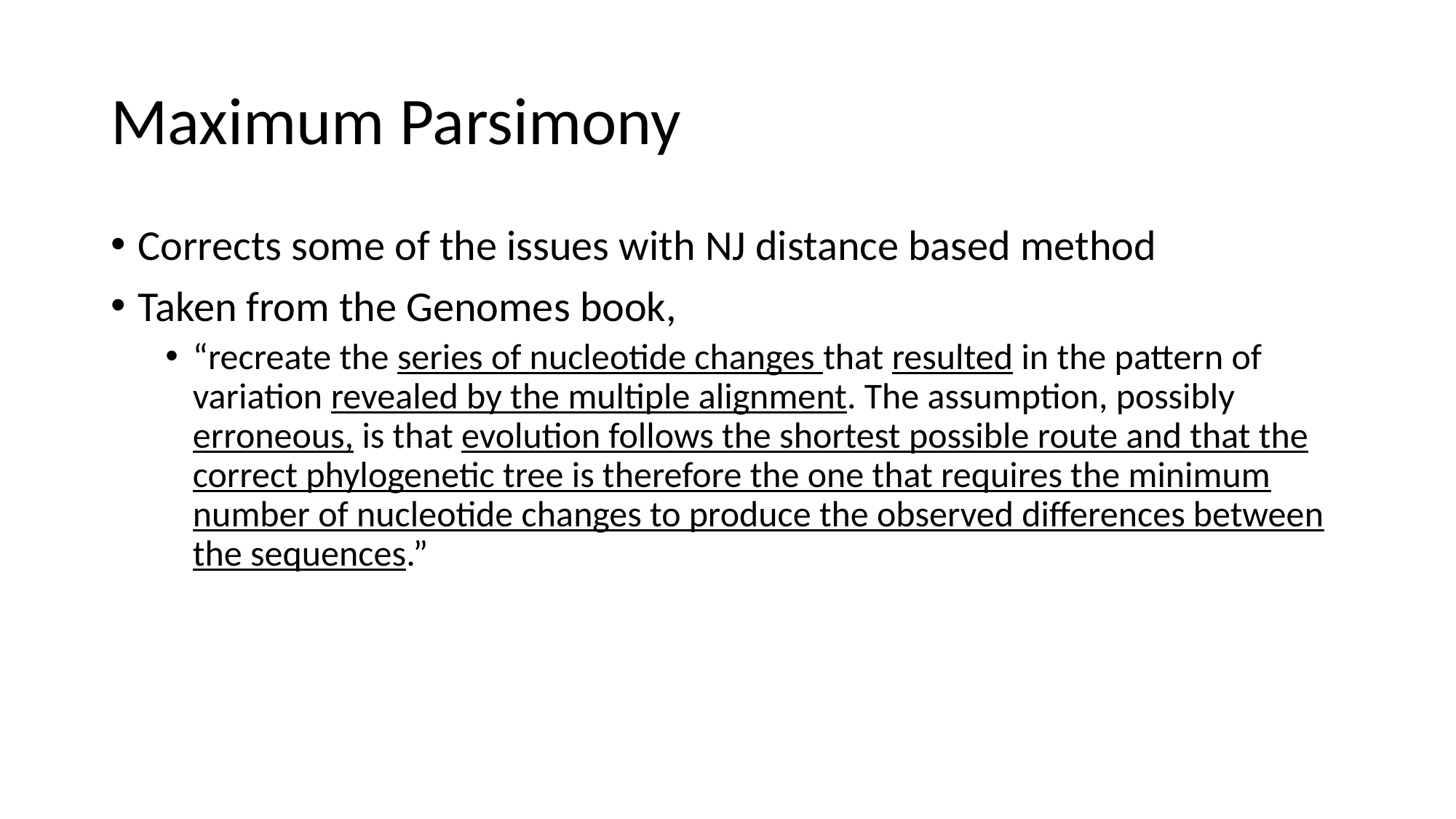

# Maximum Parsimony
Corrects some of the issues with NJ distance based method
Taken from the Genomes book,
“recreate the series of nucleotide changes that resulted in the pattern of variation revealed by the multiple alignment. The assumption, possibly erroneous, is that evolution follows the shortest possible route and that the correct phylogenetic tree is therefore the one that requires the minimum number of nucleotide changes to produce the observed differences between the sequences.”